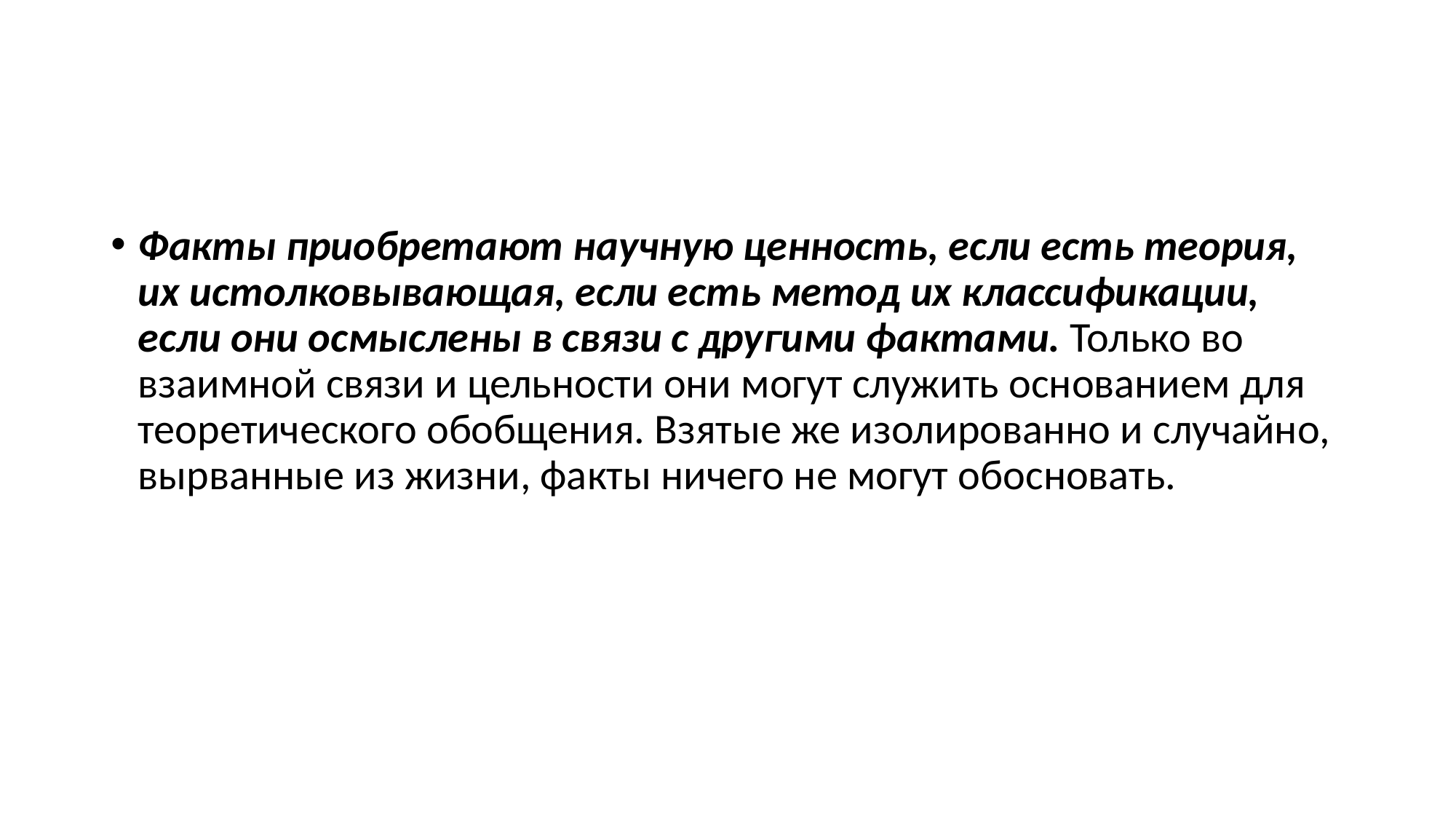

Факты приобретают научную ценность, если есть теория, их истолковывающая, если есть метод их классификации, если они осмыслены в связи с другими фактами. Только во взаимной связи и цельности они могут служить основанием для теоретического обобщения. Взятые же изолированно и случайно, вырванные из жизни, факты ничего не могут обосновать.